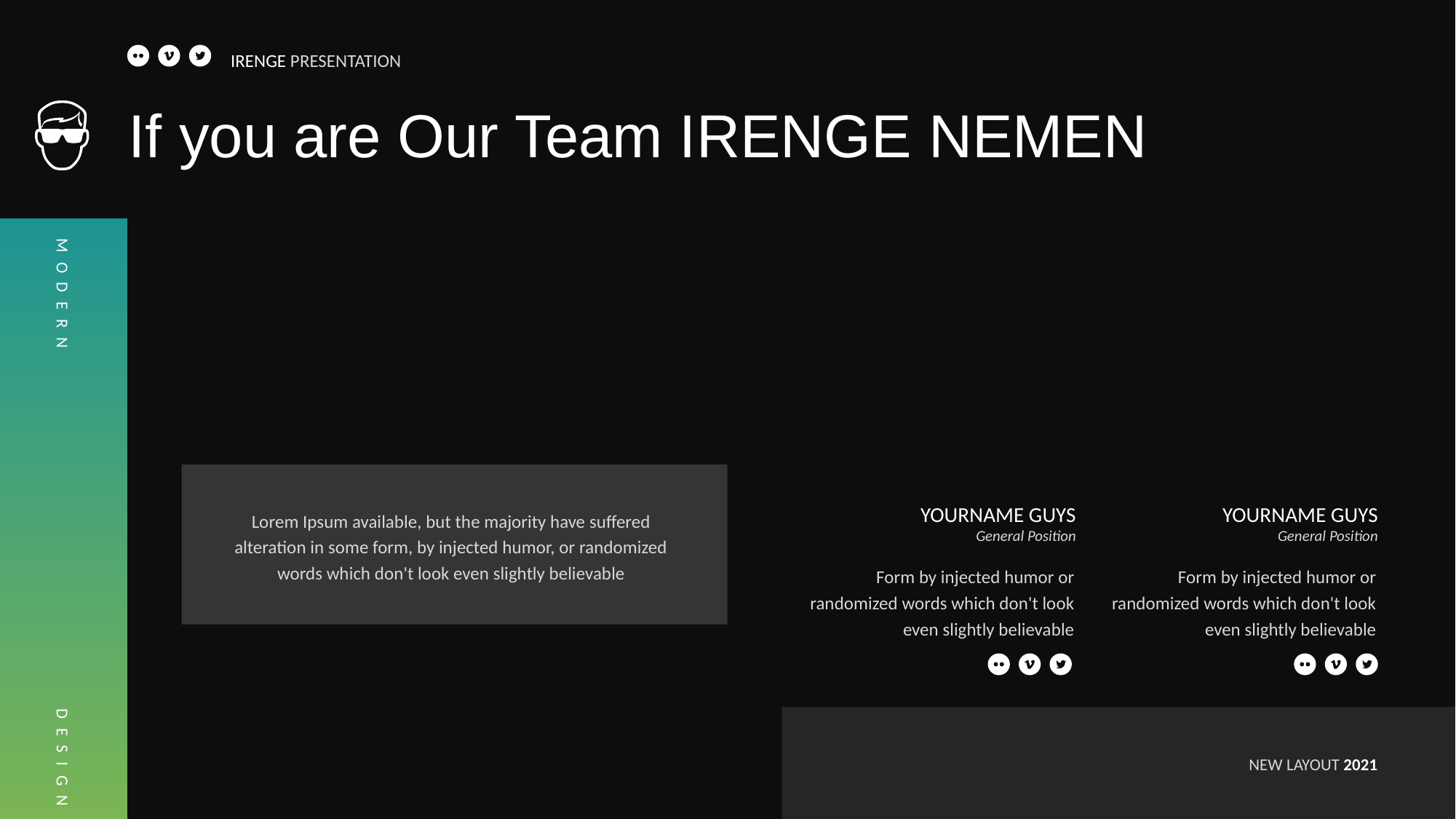

IRENGE PRESENTATION

If you are Our Team IRENGE NEMEN

MODERN

Lorem Ipsum available, but the majority have suffered alteration in some form, by injected humor, or randomized words which don't look even slightly believable
YOURNAME GUYS
YOURNAME GUYS
General Position
General Position
Form by injected humor or randomized words which don't look even slightly believable
Form by injected humor or randomized words which don't look even slightly believable

DESIGN
NEW LAYOUT 2021